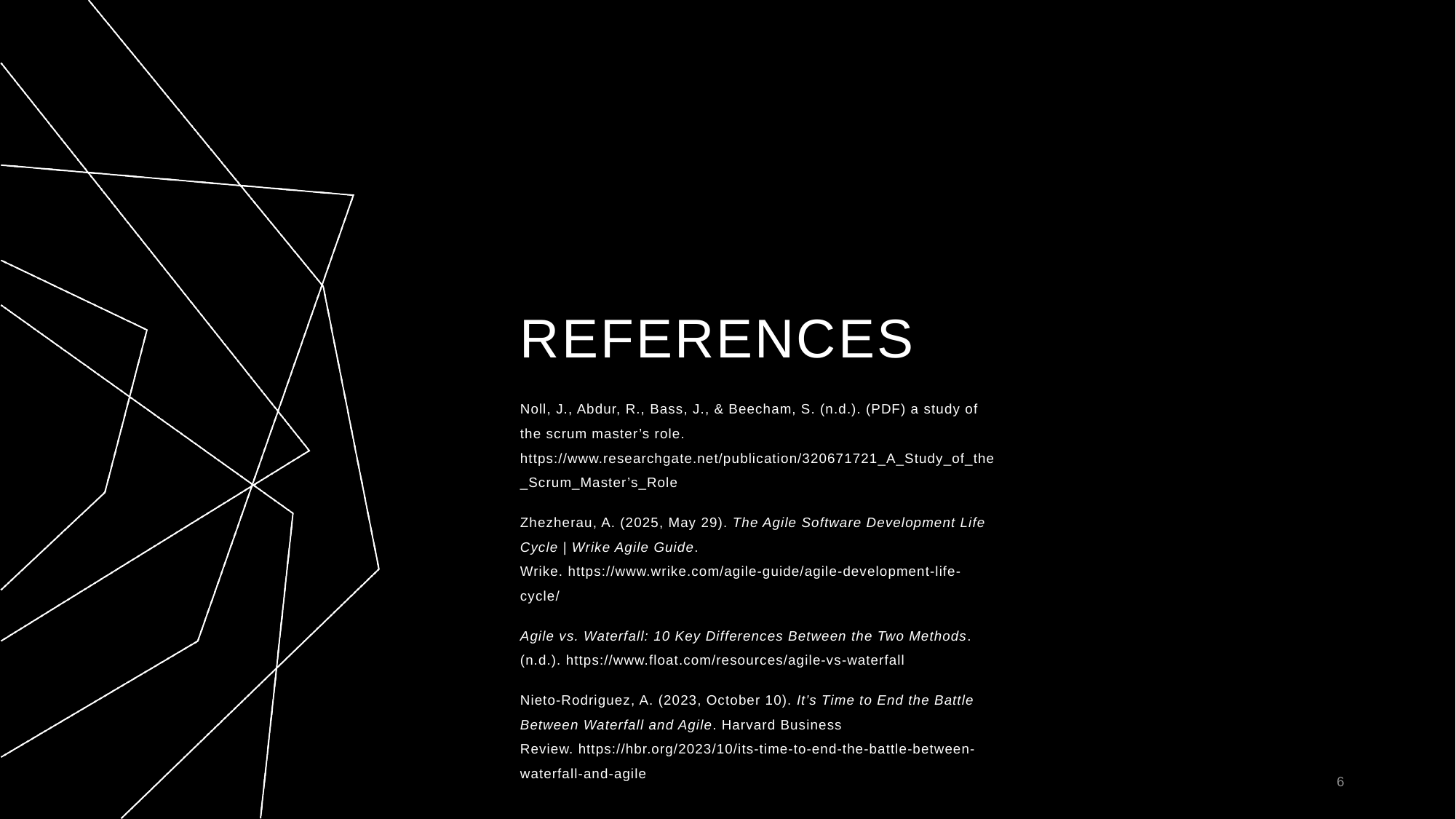

# References
Noll, J., Abdur, R., Bass, J., & Beecham, S. (n.d.). (PDF) a study of the scrum master’s role. https://www.researchgate.net/publication/320671721_A_Study_of_the_Scrum_Master’s_Role
Zhezherau, A. (2025, May 29). The Agile Software Development Life Cycle | Wrike Agile Guide. Wrike. https://www.wrike.com/agile-guide/agile-development-life-cycle/
Agile vs. Waterfall: 10 Key Differences Between the Two Methods. (n.d.). https://www.float.com/resources/agile-vs-waterfall
Nieto-Rodriguez, A. (2023, October 10). It’s Time to End the Battle Between Waterfall and Agile. Harvard Business Review. https://hbr.org/2023/10/its-time-to-end-the-battle-between-waterfall-and-agile

6